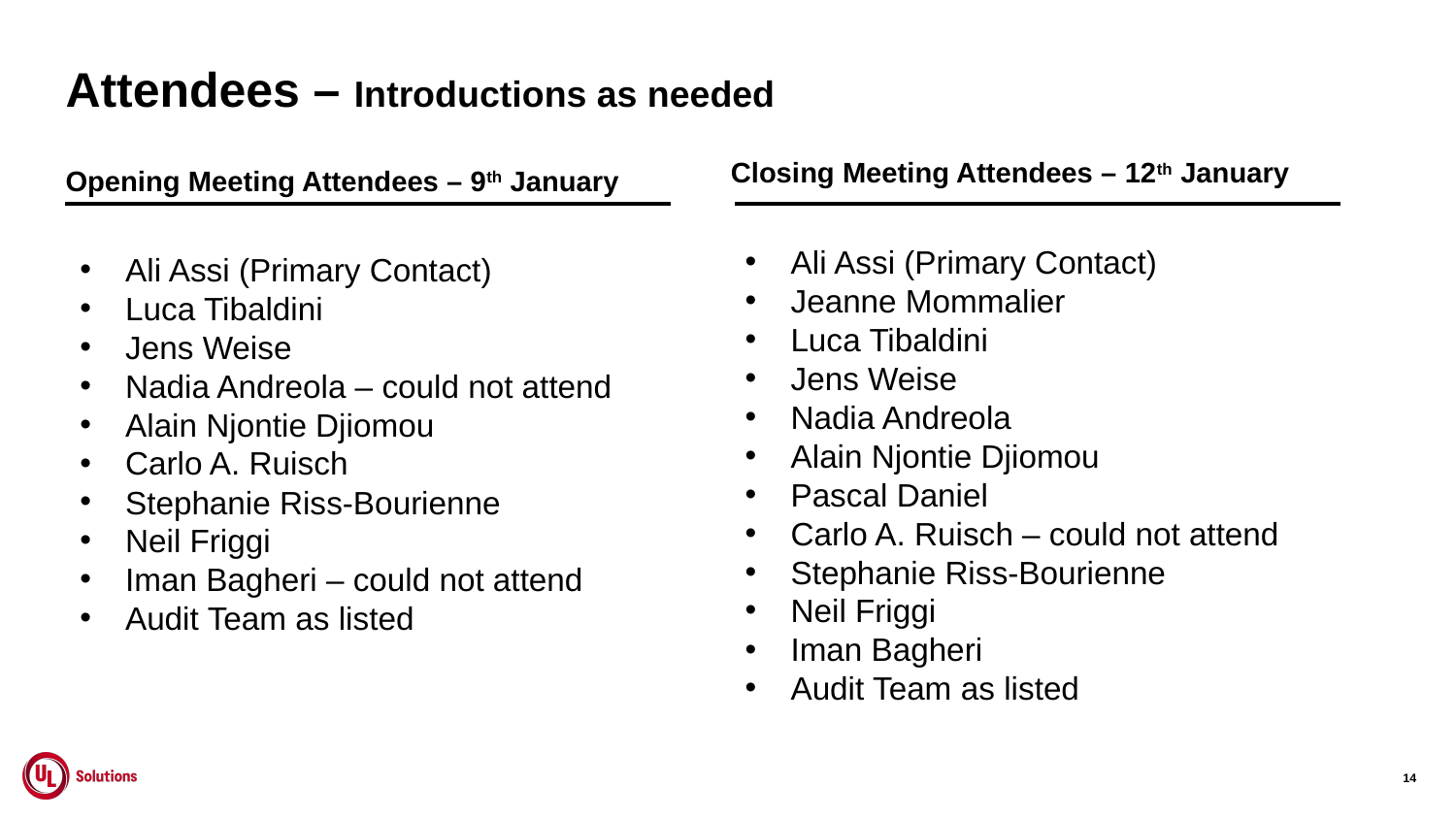

# Attendees – Introductions as needed
Closing Meeting Attendees – 12th January
Opening Meeting Attendees – 9th January
Ali Assi (Primary Contact)
Jeanne Mommalier
Luca Tibaldini
Jens Weise
Nadia Andreola
Alain Njontie Djiomou
Pascal Daniel
Carlo A. Ruisch – could not attend
Stephanie Riss-Bourienne
Neil Friggi
Iman Bagheri
Audit Team as listed
Ali Assi (Primary Contact)
Luca Tibaldini
Jens Weise
Nadia Andreola – could not attend
Alain Njontie Djiomou
Carlo A. Ruisch
Stephanie Riss-Bourienne
Neil Friggi
Iman Bagheri – could not attend
Audit Team as listed

14